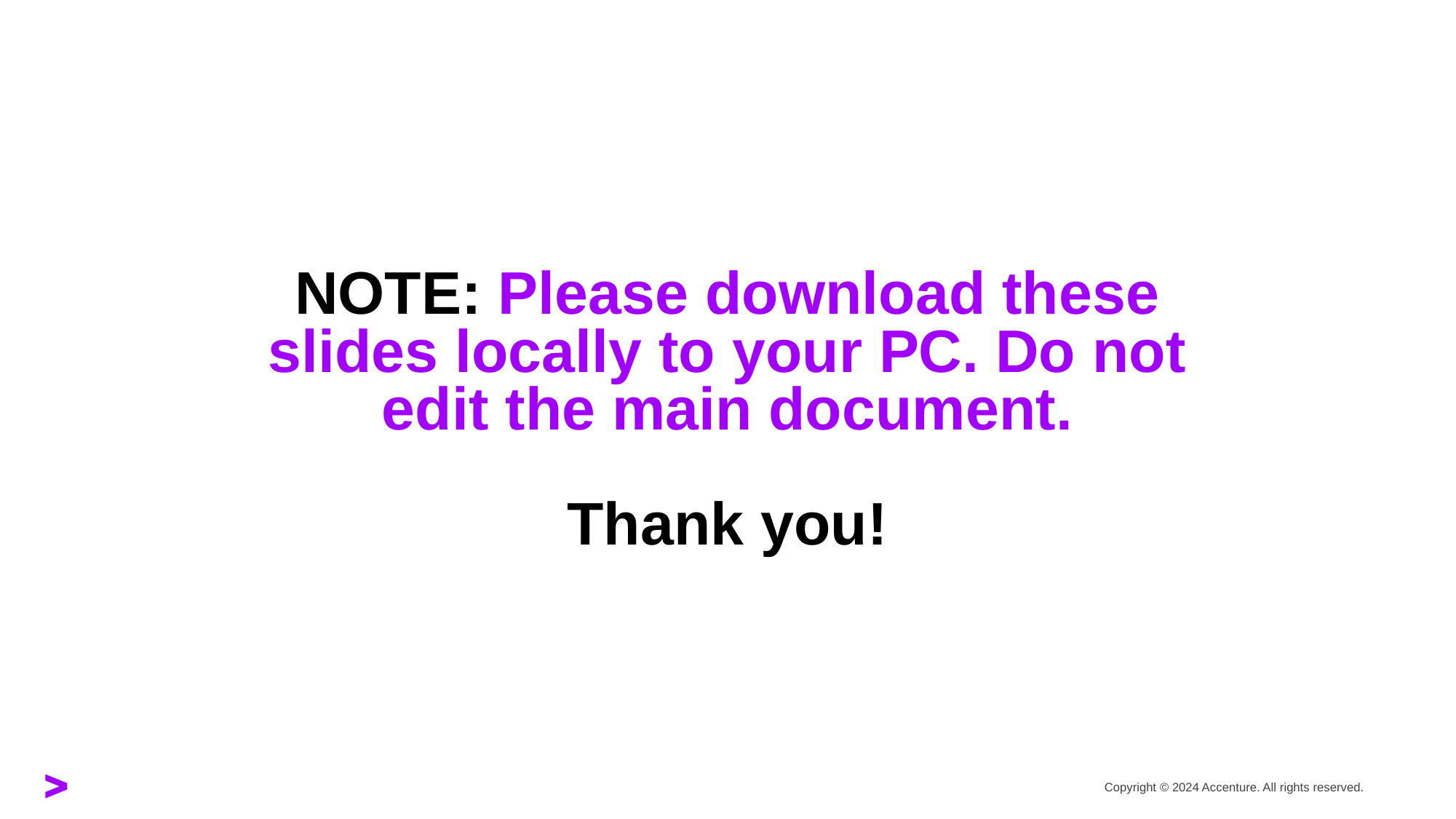

NOTE: Please download these slides locally to your PC. Do not edit the main document.

Thank you!